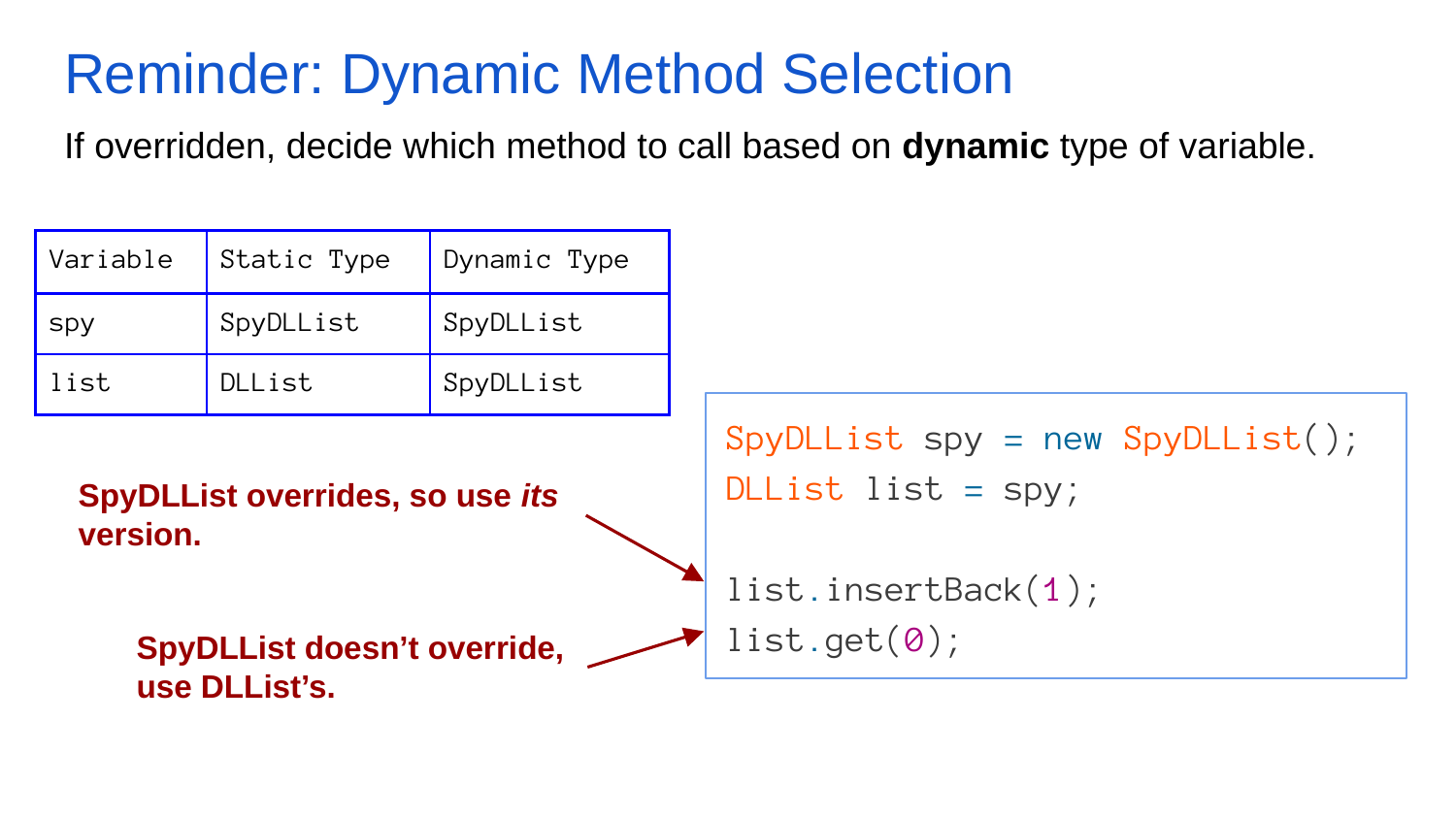

# Reminder: Dynamic Method Selection
If overridden, decide which method to call based on dynamic type of variable.
| Variable | Static Type | Dynamic Type |
| --- | --- | --- |
| spy | SpyDLList | SpyDLList |
| list | DLList | SpyDLList |
SpyDLList spy = new SpyDLList();
DLList list = spy;
list.insertBack(1);
list.get(0);

SpyDLList overrides, so use its version.
SpyDLList doesn’t override, use DLList’s.